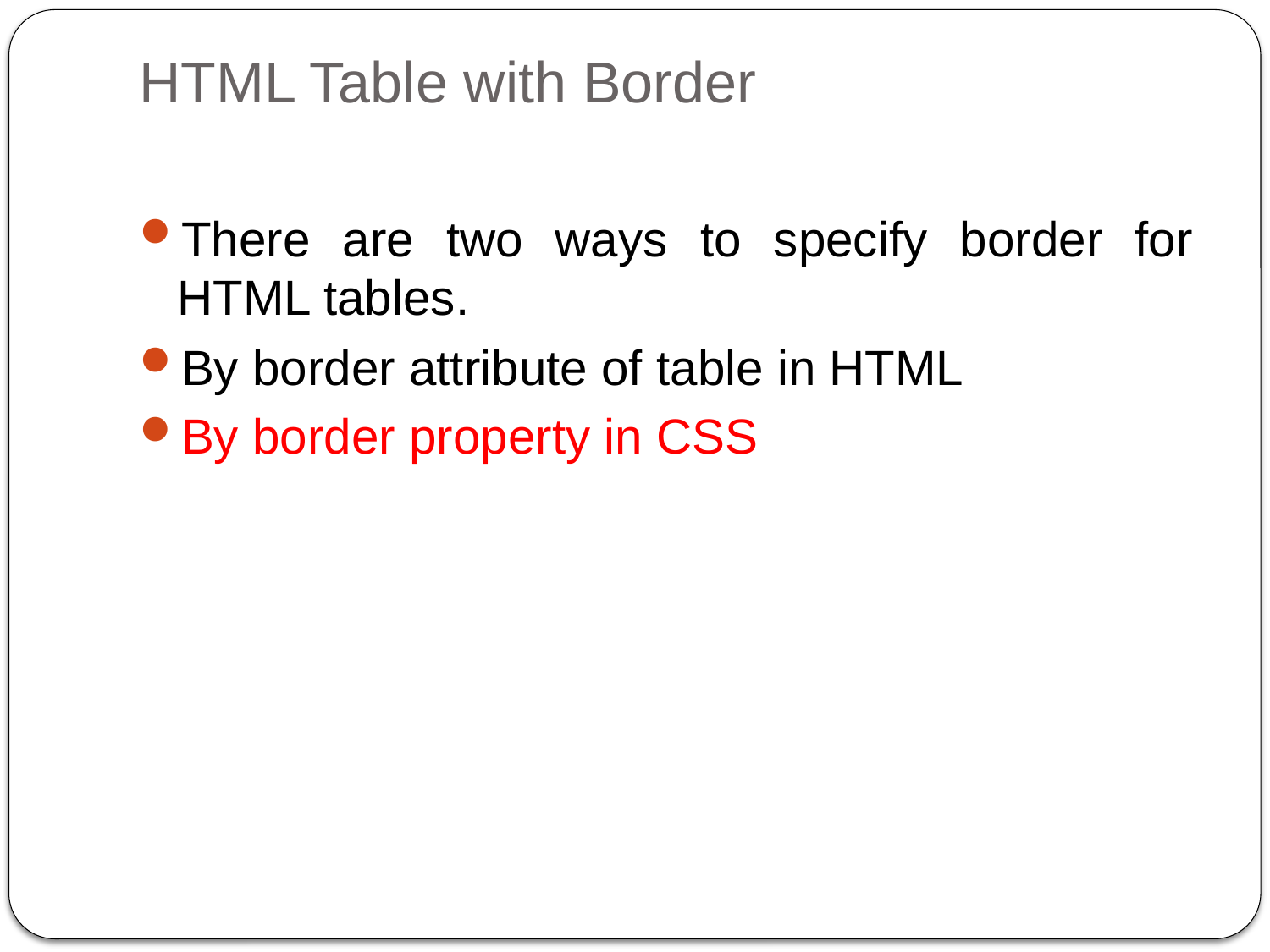

# HTML Table with Border
There are two ways to specify border for HTML tables.
By border attribute of table in HTML
By border property in CSS